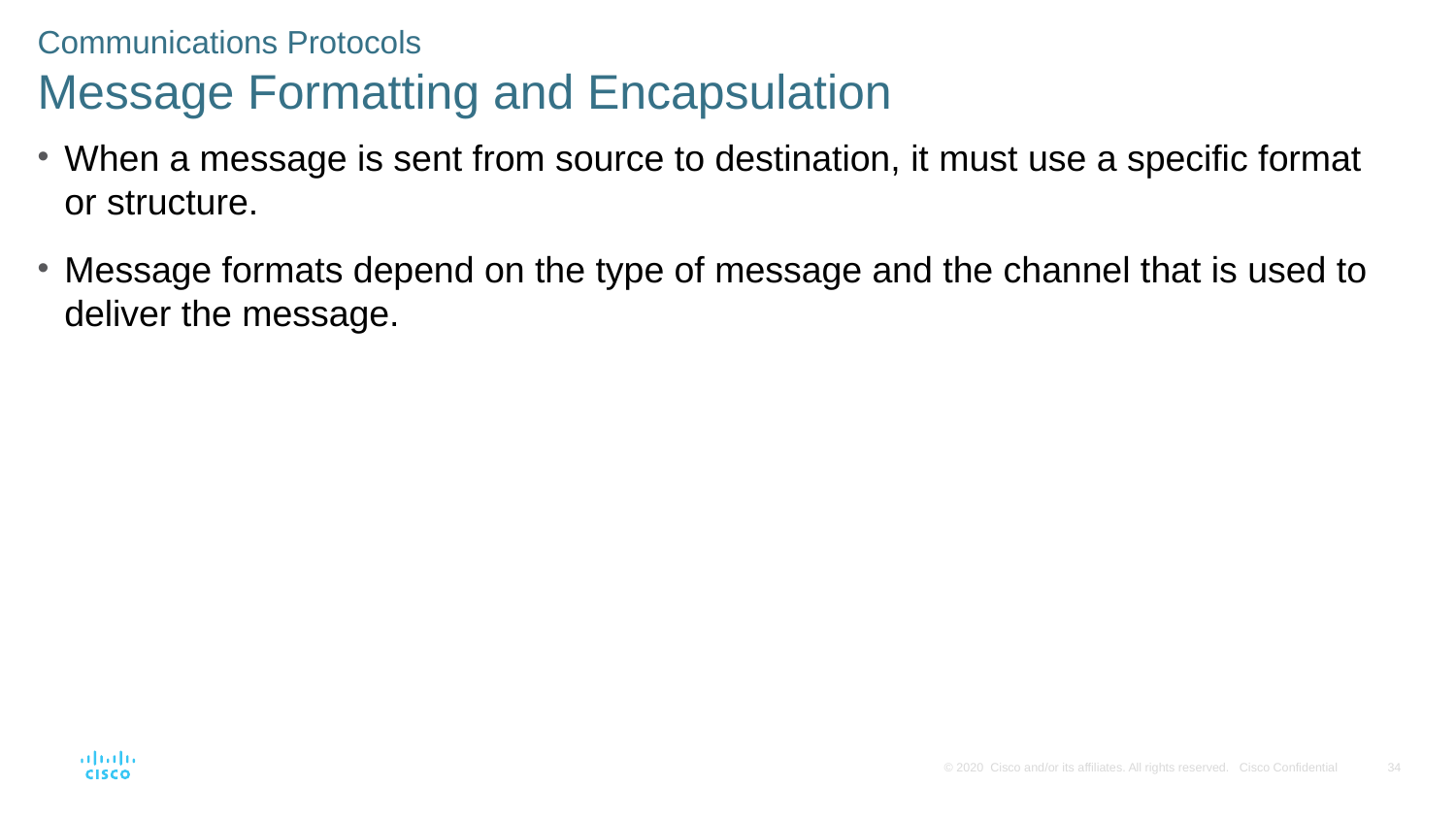

Communications Protocols
Message Formatting and Encapsulation
When a message is sent from source to destination, it must use a specific format or structure.
Message formats depend on the type of message and the channel that is used to deliver the message.